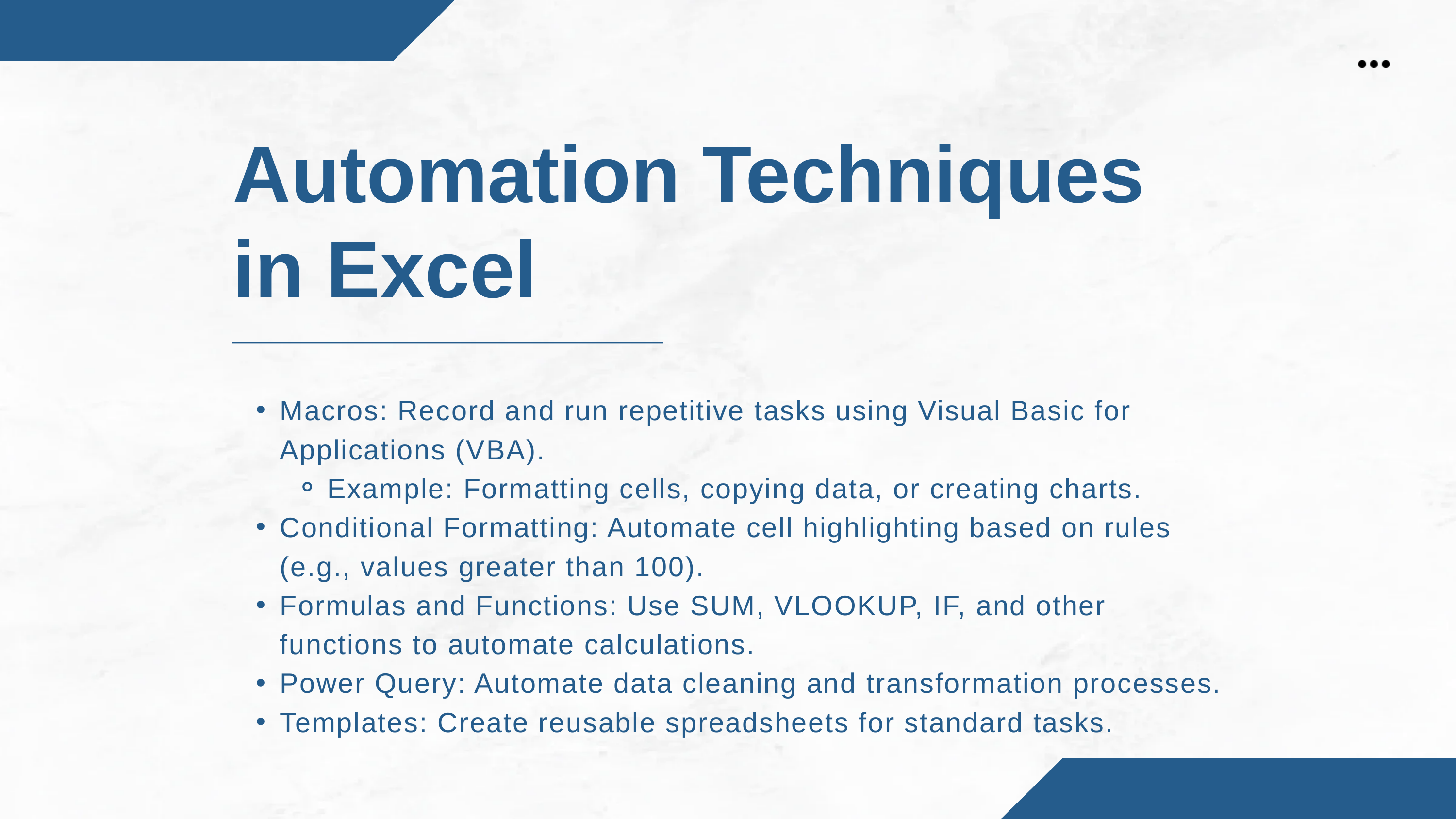

Automation Techniques in Excel

Macros: Record and run repetitive tasks using Visual Basic for Applications (VBA).
Example: Formatting cells, copying data, or creating charts.
Conditional Formatting: Automate cell highlighting based on rules (e.g., values greater than 100).
Formulas and Functions: Use SUM, VLOOKUP, IF, and other functions to automate calculations.
Power Query: Automate data cleaning and transformation processes.
Templates: Create reusable spreadsheets for standard tasks.